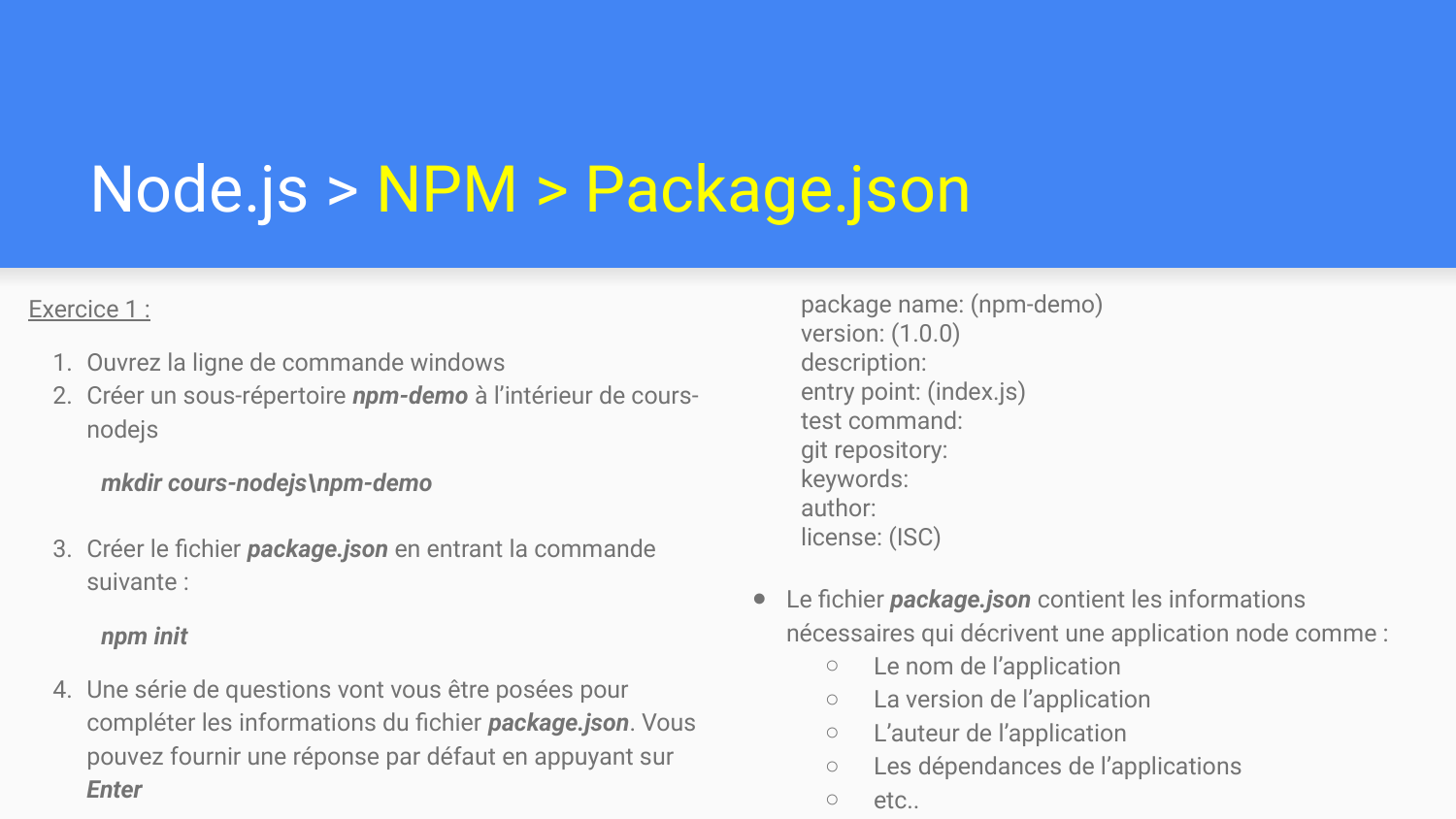

# Node.js > NPM > Package.json
Exercice 1 :
Ouvrez la ligne de commande windows
Créer un sous-répertoire npm-demo à l’intérieur de cours-nodejs
mkdir cours-nodejs\npm-demo
Créer le fichier package.json en entrant la commande suivante :
npm init
Une série de questions vont vous être posées pour compléter les informations du fichier package.json. Vous pouvez fournir une réponse par défaut en appuyant sur Enter

package name: (npm-demo)
version: (1.0.0)
description:
entry point: (index.js)
test command:
git repository:
keywords:
author:
license: (ISC)

Le fichier package.json contient les informations nécessaires qui décrivent une application node comme :
Le nom de l’application
La version de l’application
L’auteur de l’application
Les dépendances de l’applications
etc..